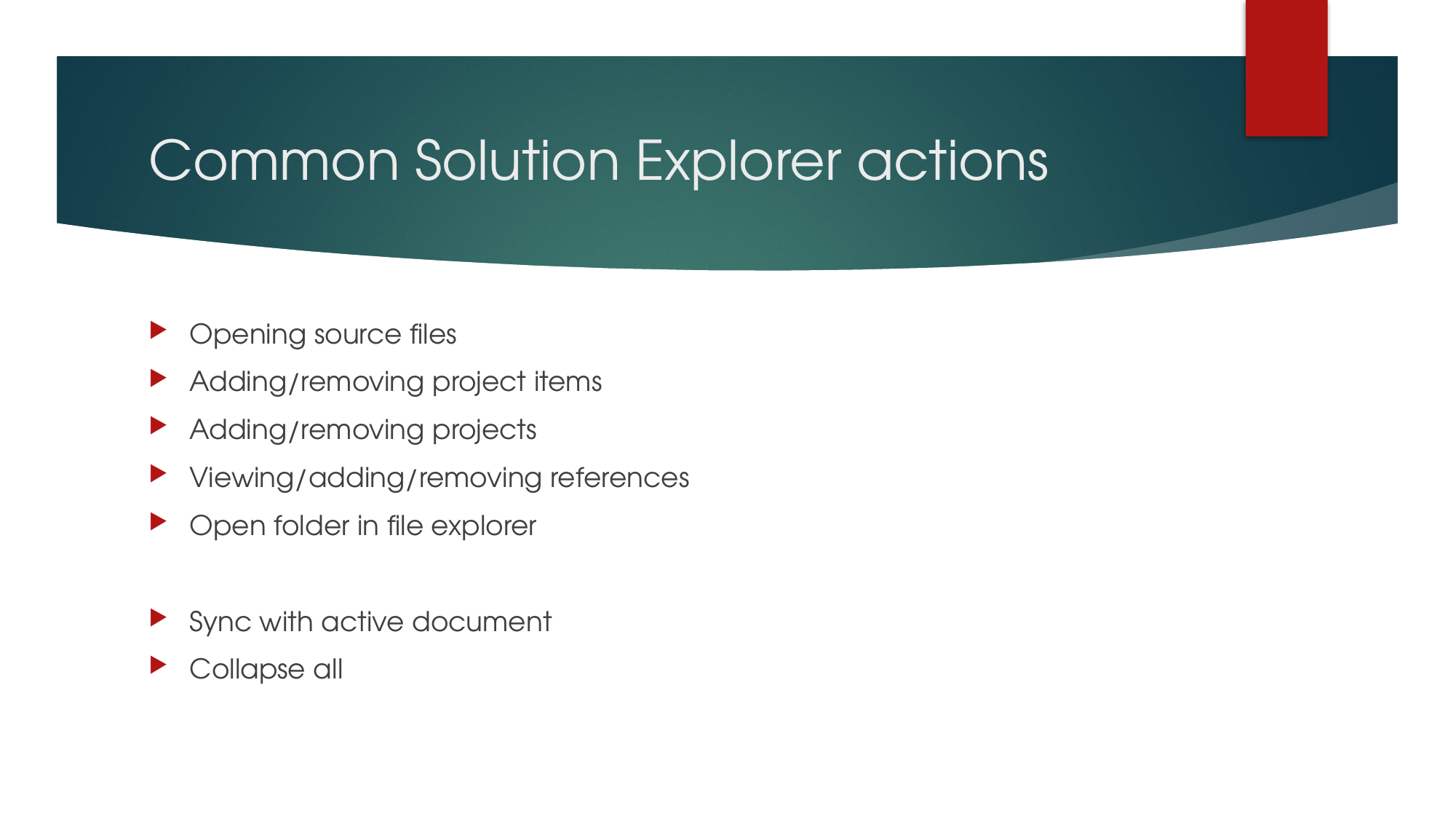

# Common Solution Explorer actions
Opening source files
Adding/removing project items
Adding/removing projects
Viewing/adding/removing references
Open folder in file explorer

Sync with active document
Collapse all